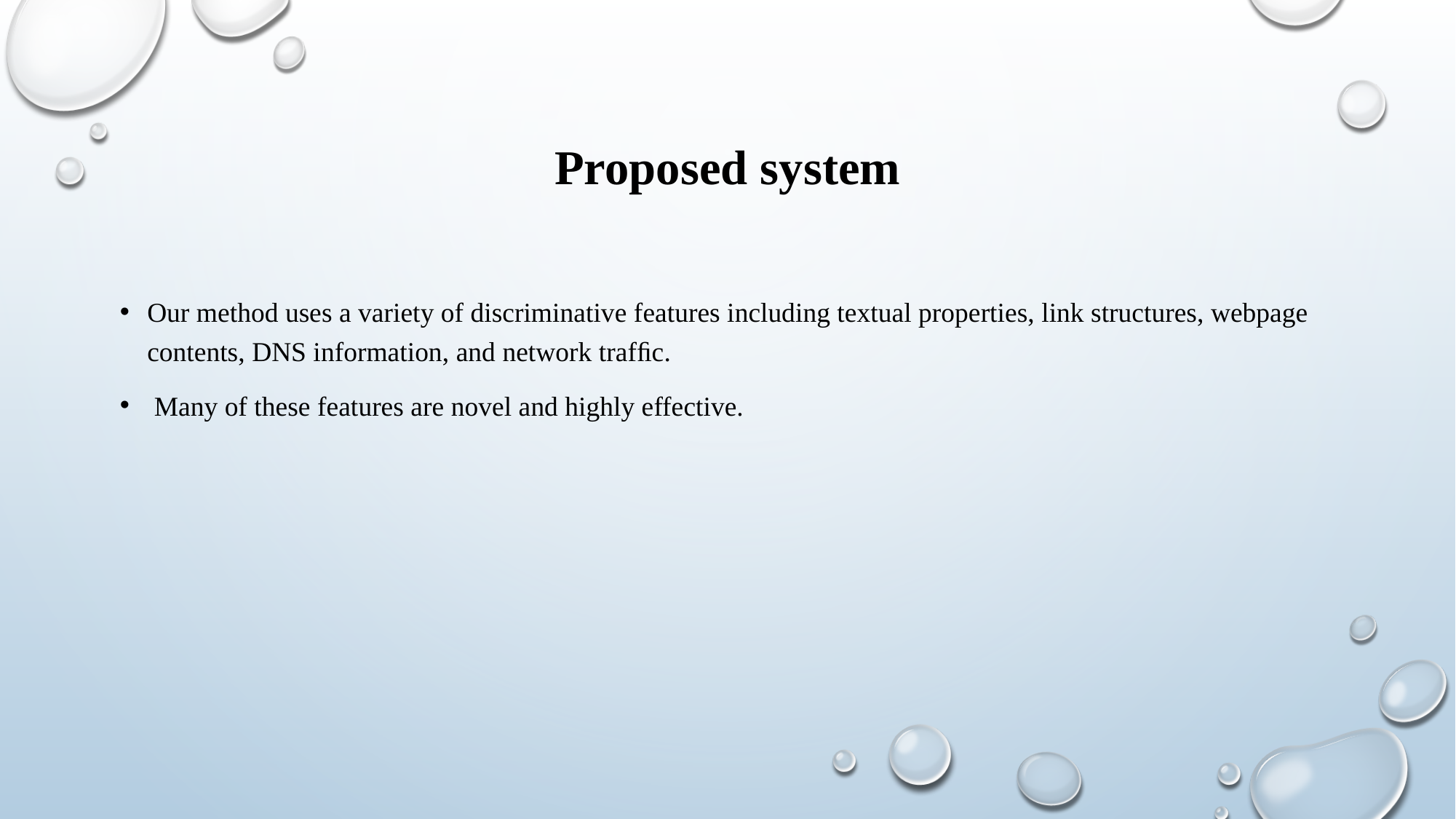

# Proposed system
Our method uses a variety of discriminative features including textual properties, link structures, webpage contents, DNS information, and network trafﬁc.
 Many of these features are novel and highly effective.